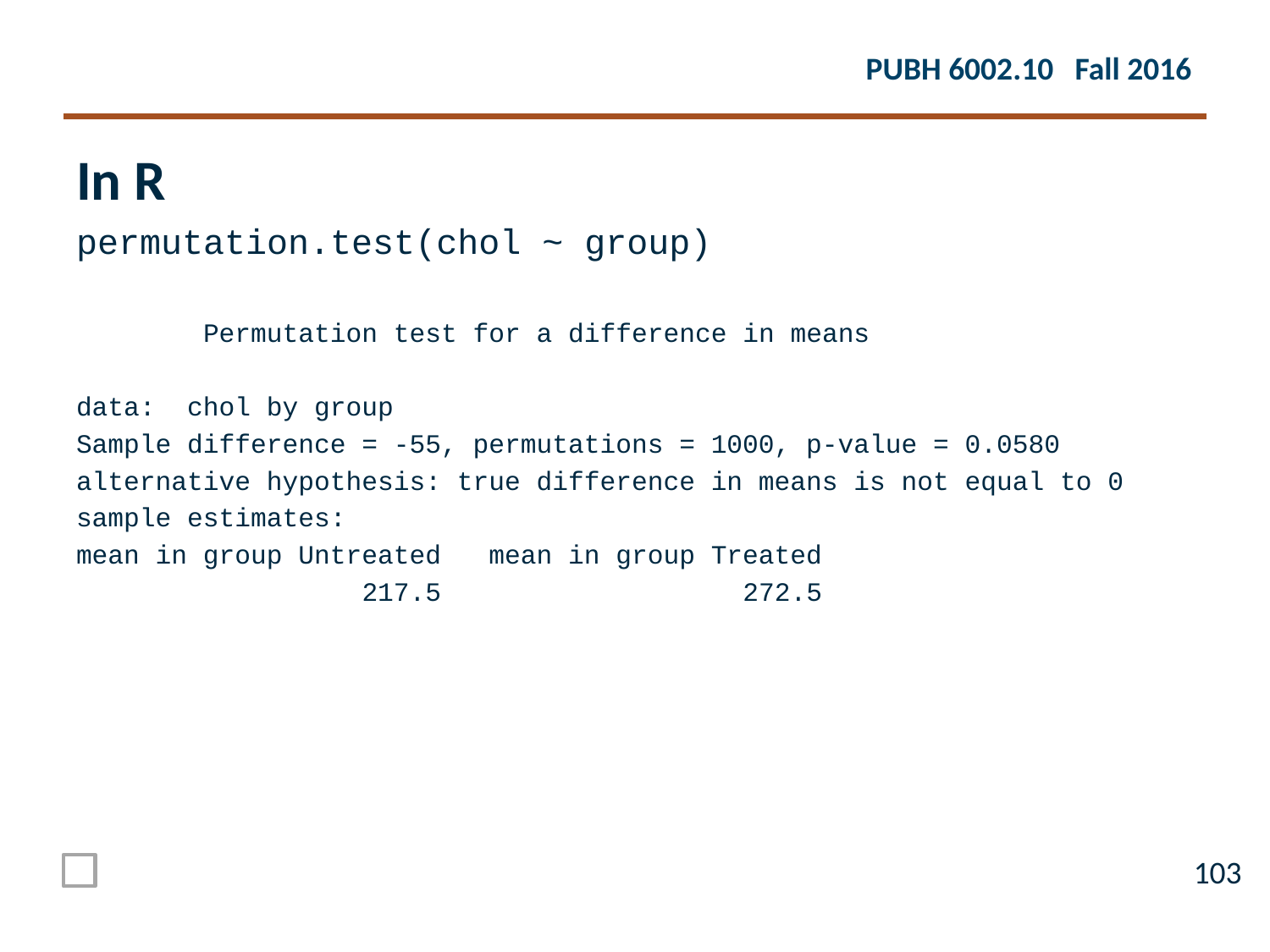

In R
permutation.test(chol ~ group)

	Permutation test for a difference in means

data:  chol by group
Sample difference = -55, permutations = 1000, p-value = 0.0580
alternative hypothesis: true difference in means is not equal to 0
sample estimates:
mean in group Untreated   mean in group Treated
                  217.5                   272.5